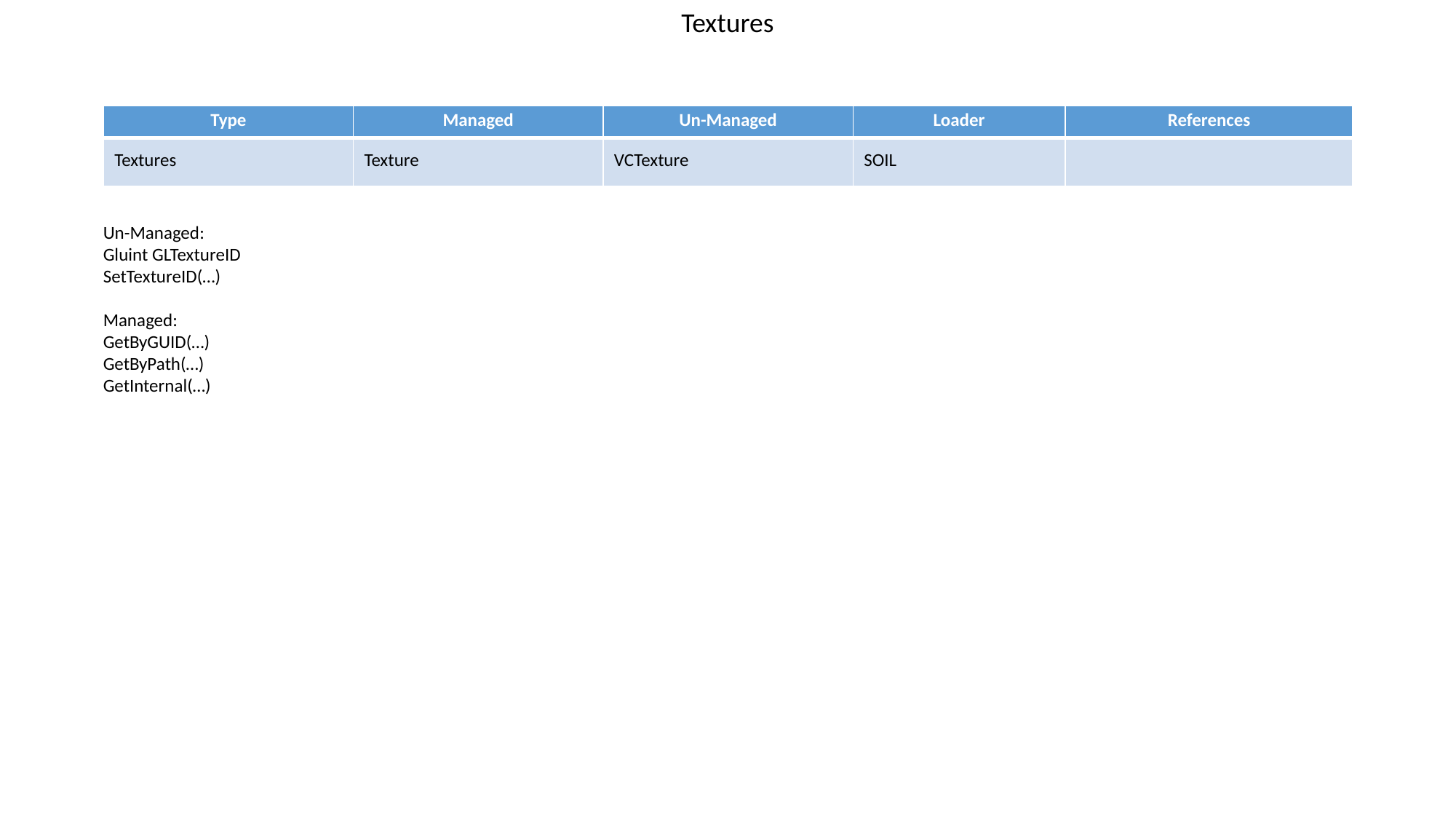

Textures
| Type | Managed | Un-Managed | Loader | References |
| --- | --- | --- | --- | --- |
| Textures | Texture | VCTexture | SOIL |  |
Un-Managed:
Gluint GLTextureID
SetTextureID(…)

Managed:
GetByGUID(…)
GetByPath(…)
GetInternal(…)